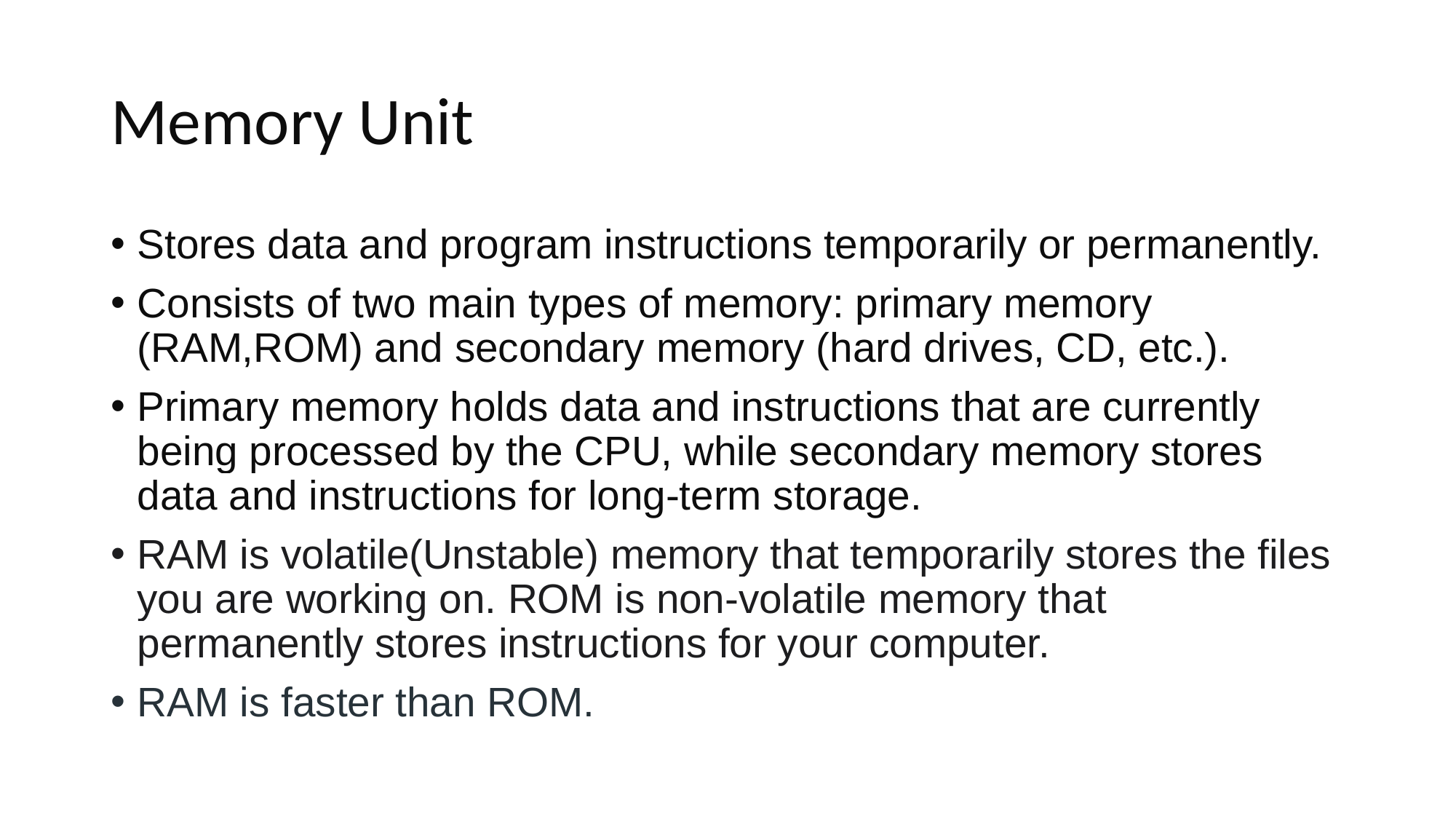

# Memory Unit
Stores data and program instructions temporarily or permanently.
Consists of two main types of memory: primary memory (RAM,ROM) and secondary memory (hard drives, CD, etc.).
Primary memory holds data and instructions that are currently being processed by the CPU, while secondary memory stores data and instructions for long-term storage.
RAM is volatile(Unstable) memory that temporarily stores the files you are working on. ROM is non-volatile memory that permanently stores instructions for your computer.
RAM is faster than ROM.